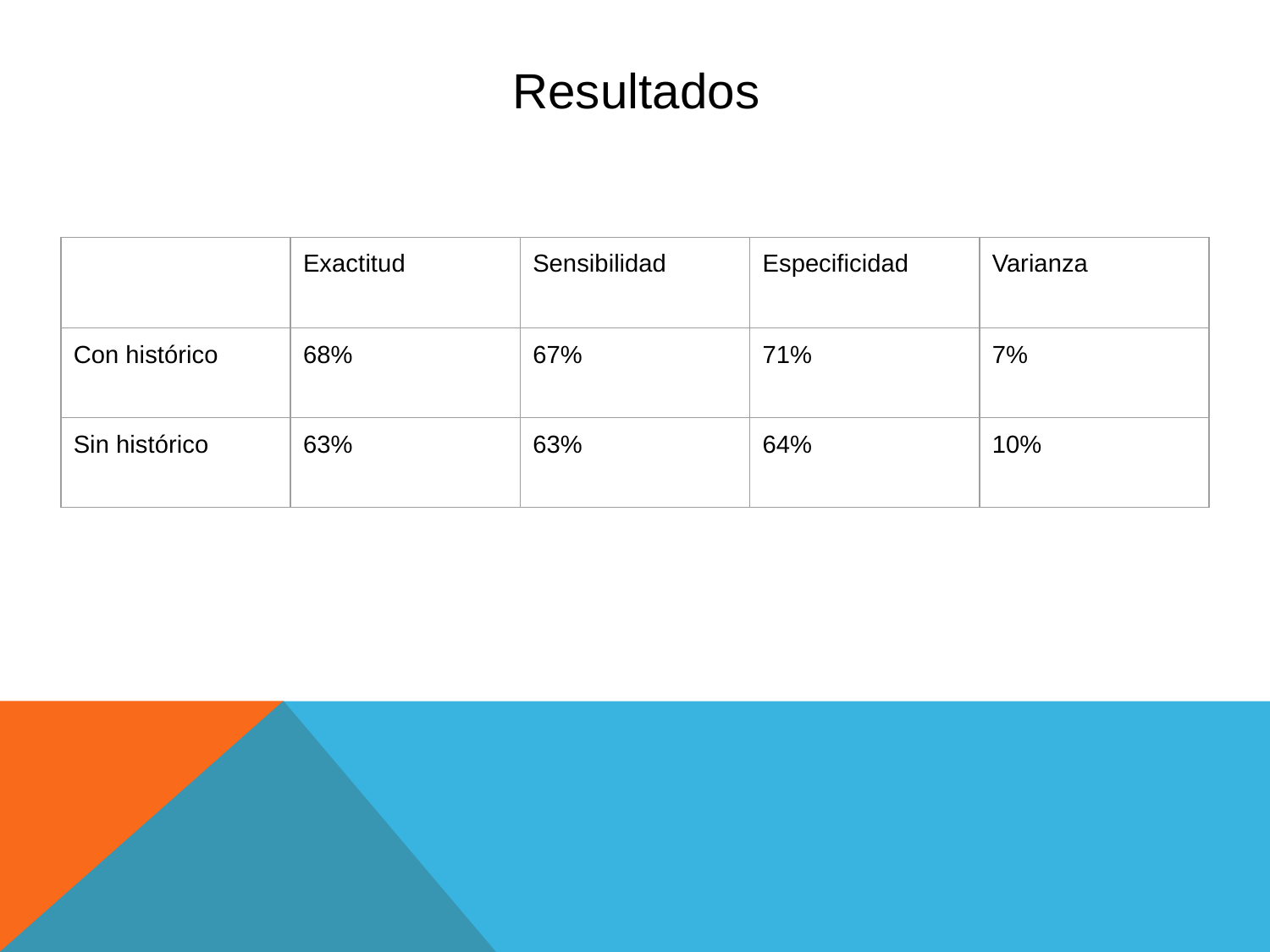

# Resultados
|  | Exactitud | Sensibilidad | Especificidad | Varianza |
| --- | --- | --- | --- | --- |
| Con histórico | 68% | 67% | 71% | 7% |
| Sin histórico | 63% | 63% | 64% | 10% |